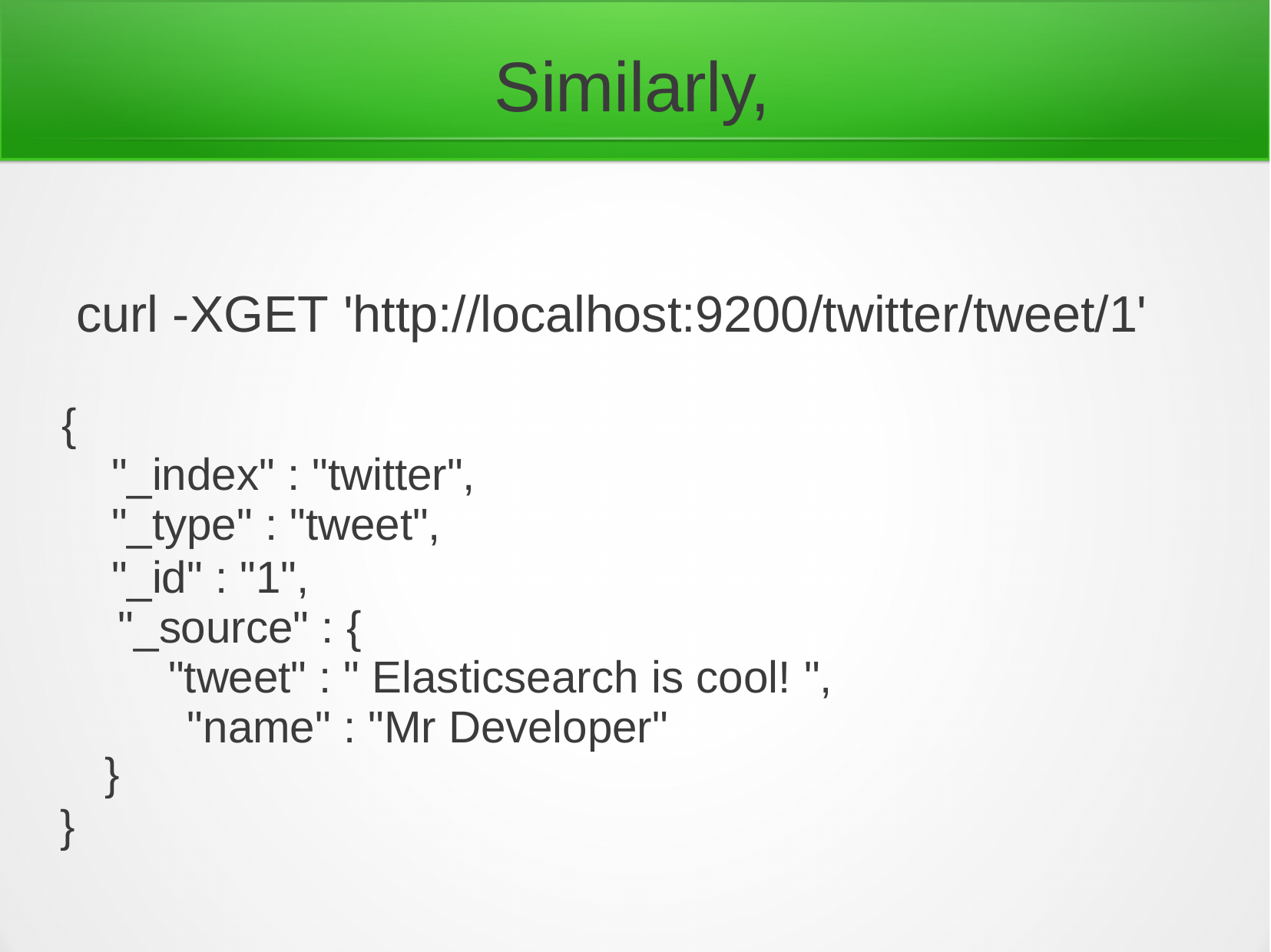

# Similarly,
curl -XGET 'http://localhost:9200/twitter/tweet/1'

{
"_index" : "twitter",
"_type" : "tweet",
"_id" : "1",  "_source" : {
"tweet" : " Elasticsearch is cool! ",  "name" : "Mr Developer"
}
}